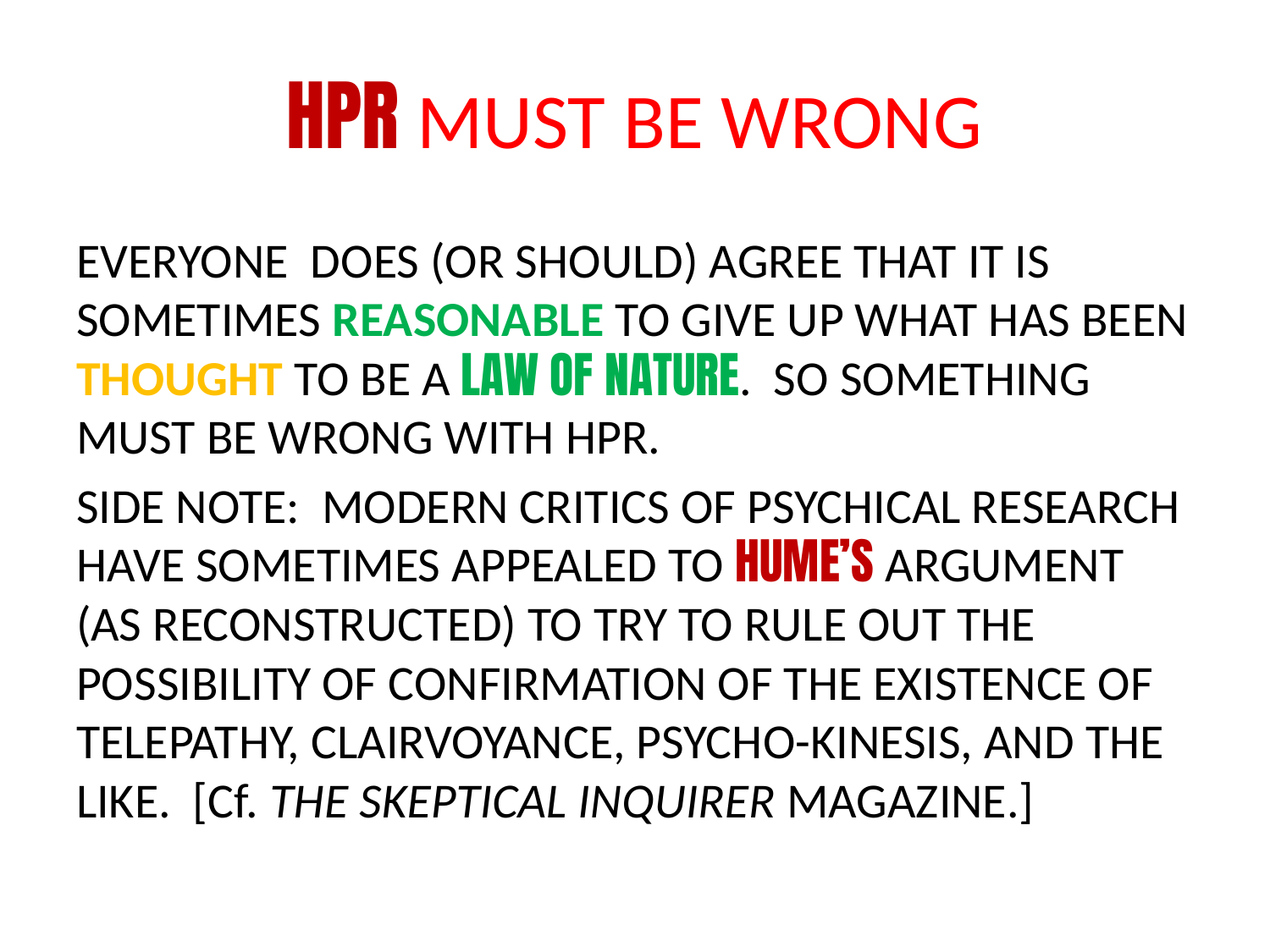

# HPR MUST BE WRONG
EVERYONE  DOES (OR SHOULD) AGREE THAT IT IS SOMETIMES REASONABLE TO GIVE UP WHAT HAS BEEN THOUGHT TO BE A LAW OF NATURE.  SO SOMETHING MUST BE WRONG WITH HPR.
SIDE NOTE:  MODERN CRITICS OF PSYCHICAL RESEARCH HAVE SOMETIMES APPEALED TO HUME’S ARGUMENT (AS RECONSTRUCTED) TO TRY TO RULE OUT THE POSSIBILITY OF CONFIRMATION OF THE EXISTENCE OF TELEPATHY, CLAIRVOYANCE, PSYCHO-KINESIS, AND THE LIKE.  [Cf. THE SKEPTICAL INQUIRER MAGAZINE.]